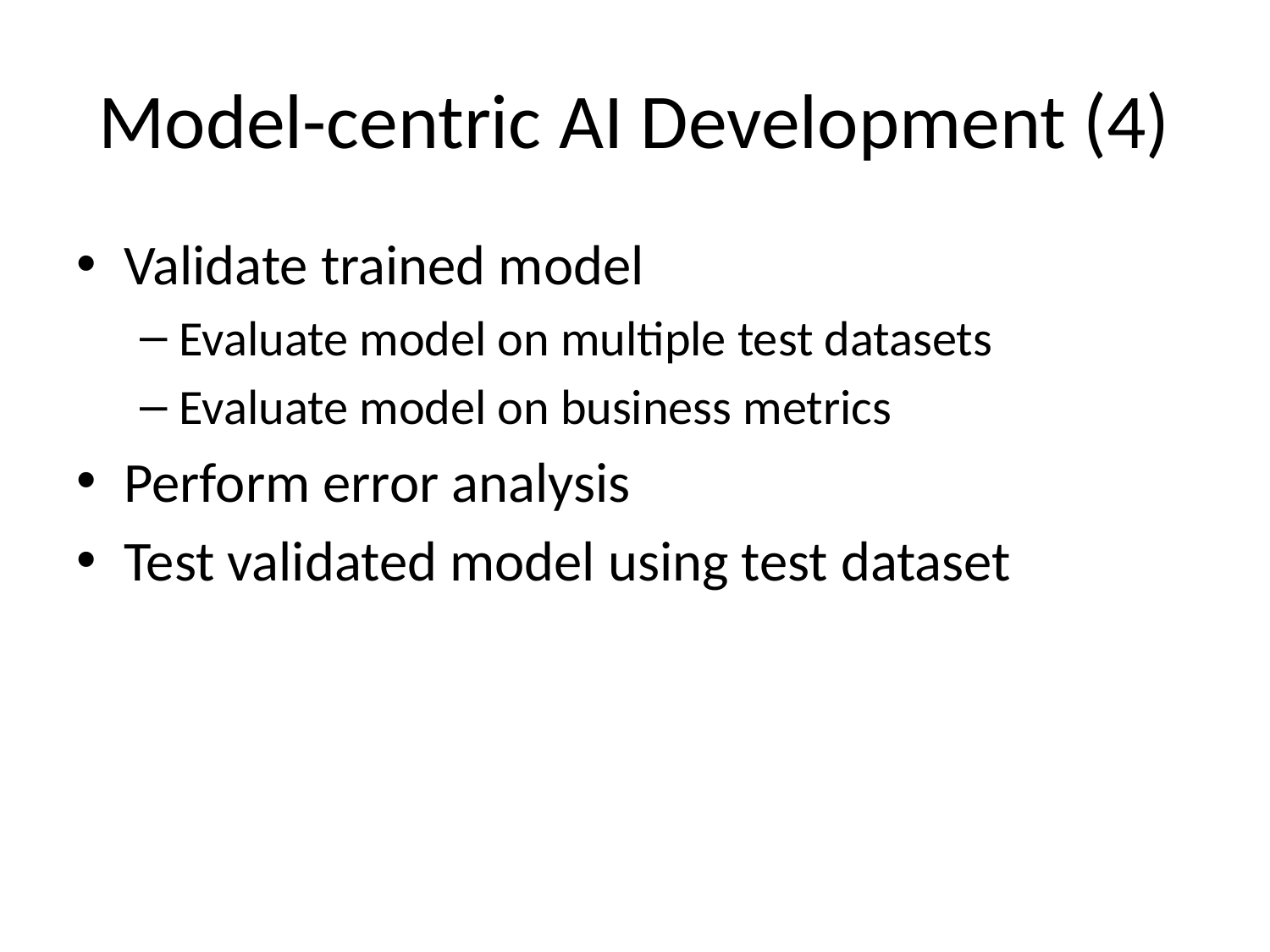

# Model-centric AI Development (4)
Validate trained model
Evaluate model on multiple test datasets
Evaluate model on business metrics
Perform error analysis
Test validated model using test dataset